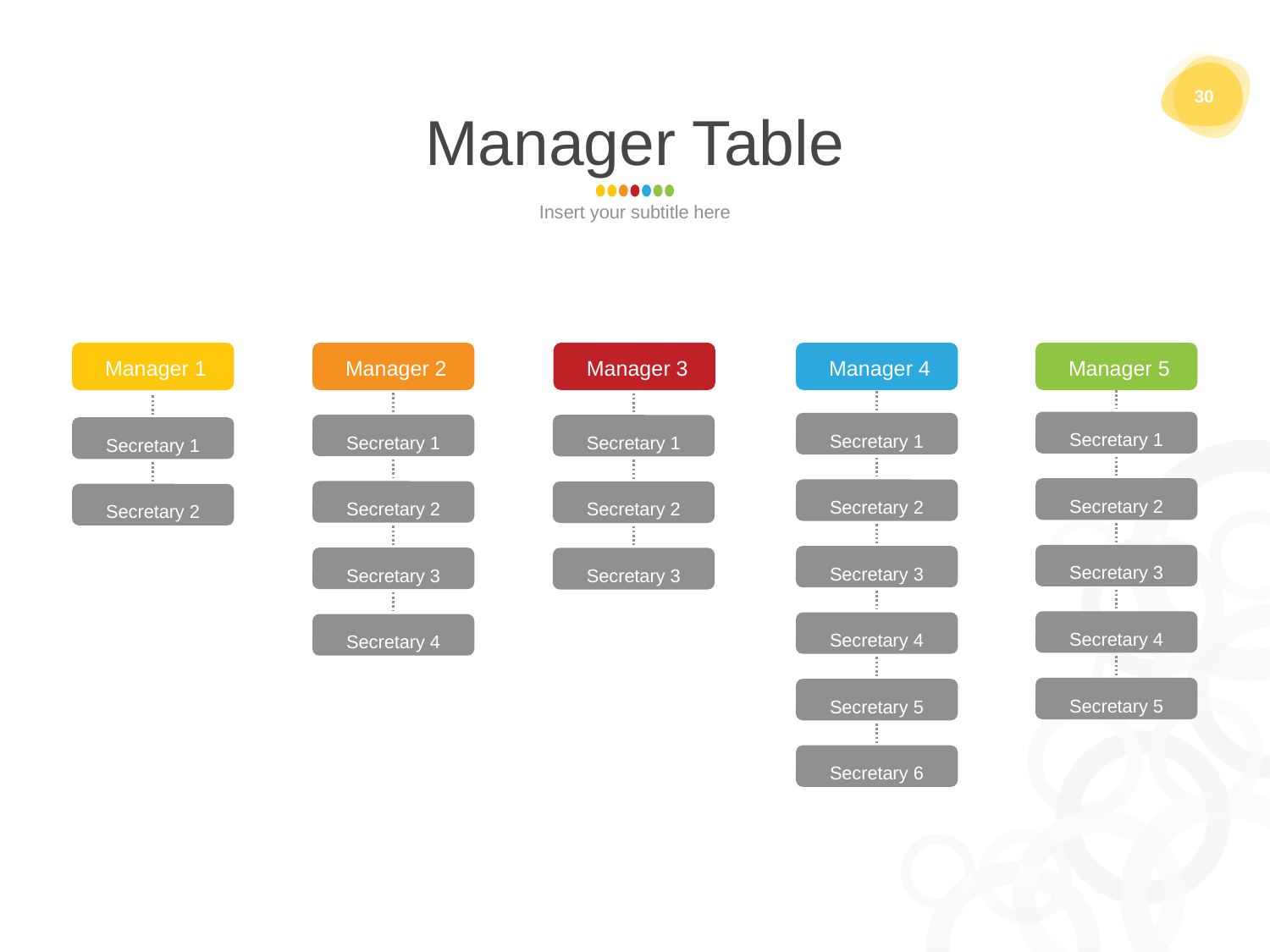

30
# Manager Table
Insert your subtitle here

Manager 1
Manager 2
Manager 3
Manager 4
Manager 5

Secretary 1

Secretary 1
Secretary 1
Secretary 1
Secretary 1

Secretary 2

Secretary 2
Secretary 2
Secretary 2
Secretary 2

Secretary 3
Secretary 3
Secretary 3
Secretary 3

Secretary 4
Secretary 4
Secretary 4

Secretary 5
Secretary 5

Secretary 6